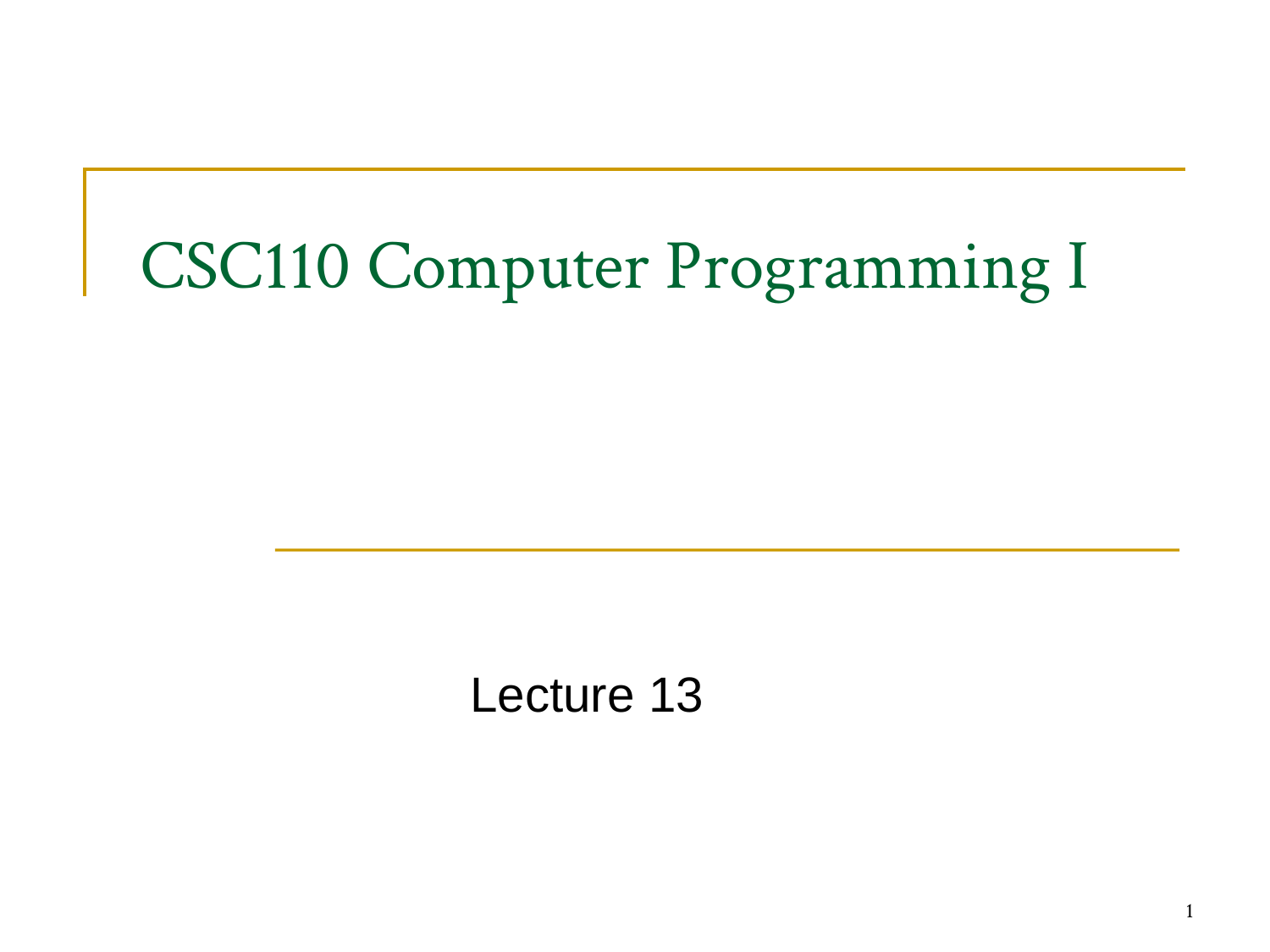

# CSC110 Computer Programming I

Lecture 13

1